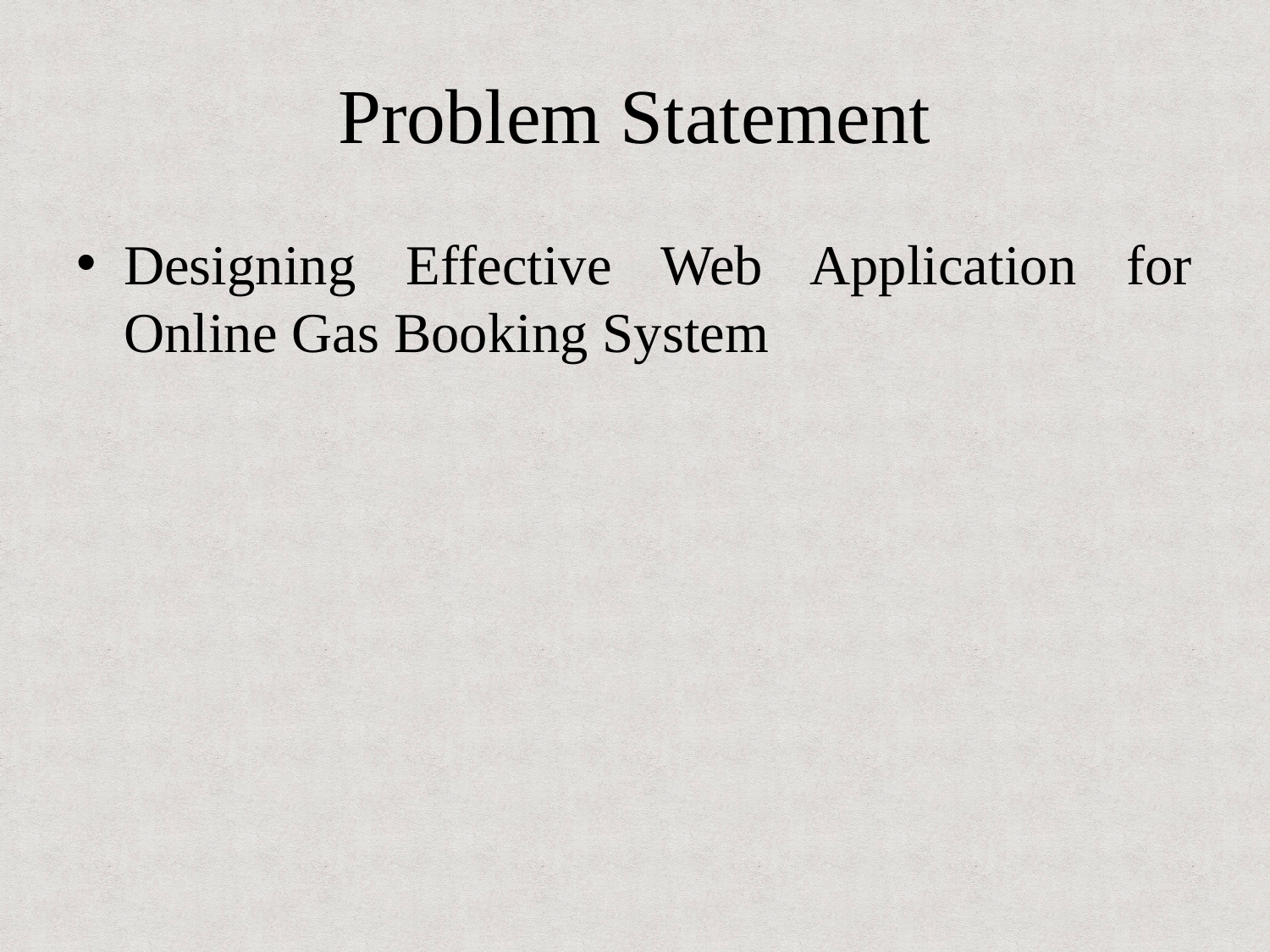

Problem Statement
Designing Effective Web Application for Online Gas Booking System